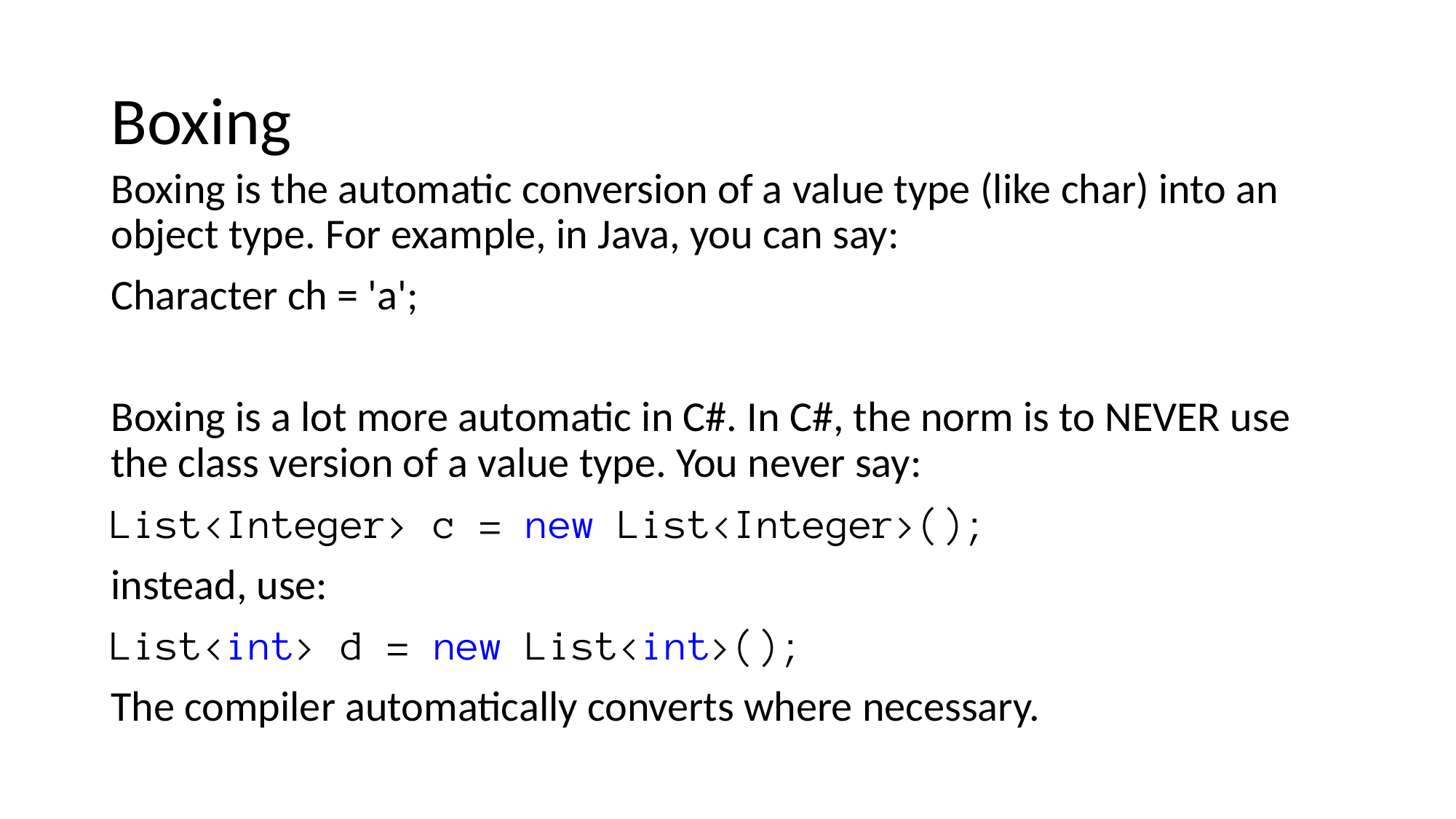

# Boxing
Boxing is the automatic conversion of a value type (like char) into an object type. For example, in Java, you can say:
Character ch = 'a';

Boxing is a lot more automatic in C#. In C#, the norm is to NEVER use the class version of a value type. You never say:
List<Integer> c = new List<Integer>();
instead, use:
List<int> d = new List<int>();
The compiler automatically converts where necessary.